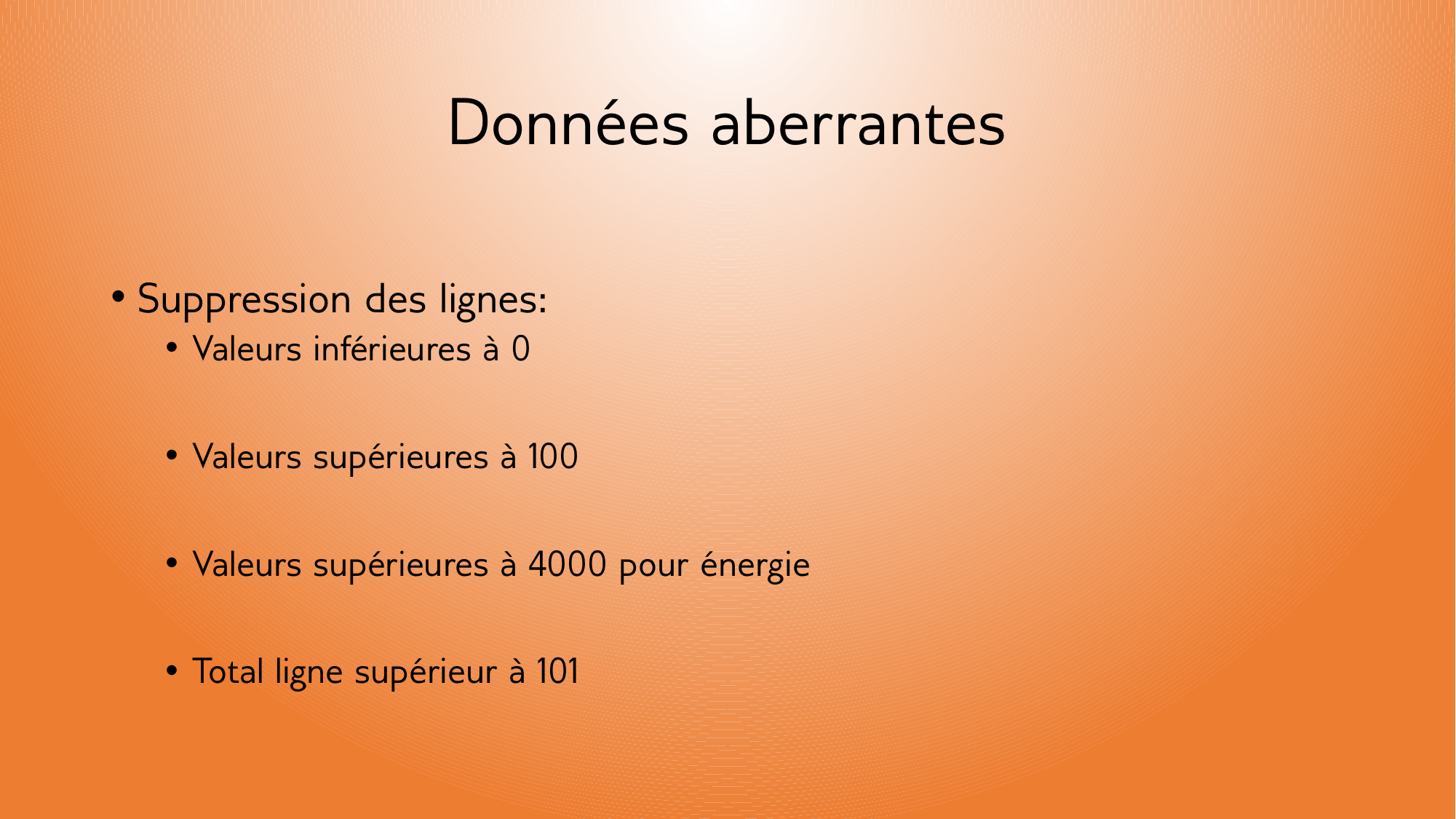

# Données aberrantes
Suppression des lignes:
Valeurs inférieures à 0

Valeurs supérieures à 100

Valeurs supérieures à 4000 pour énergie

Total ligne supérieur à 101